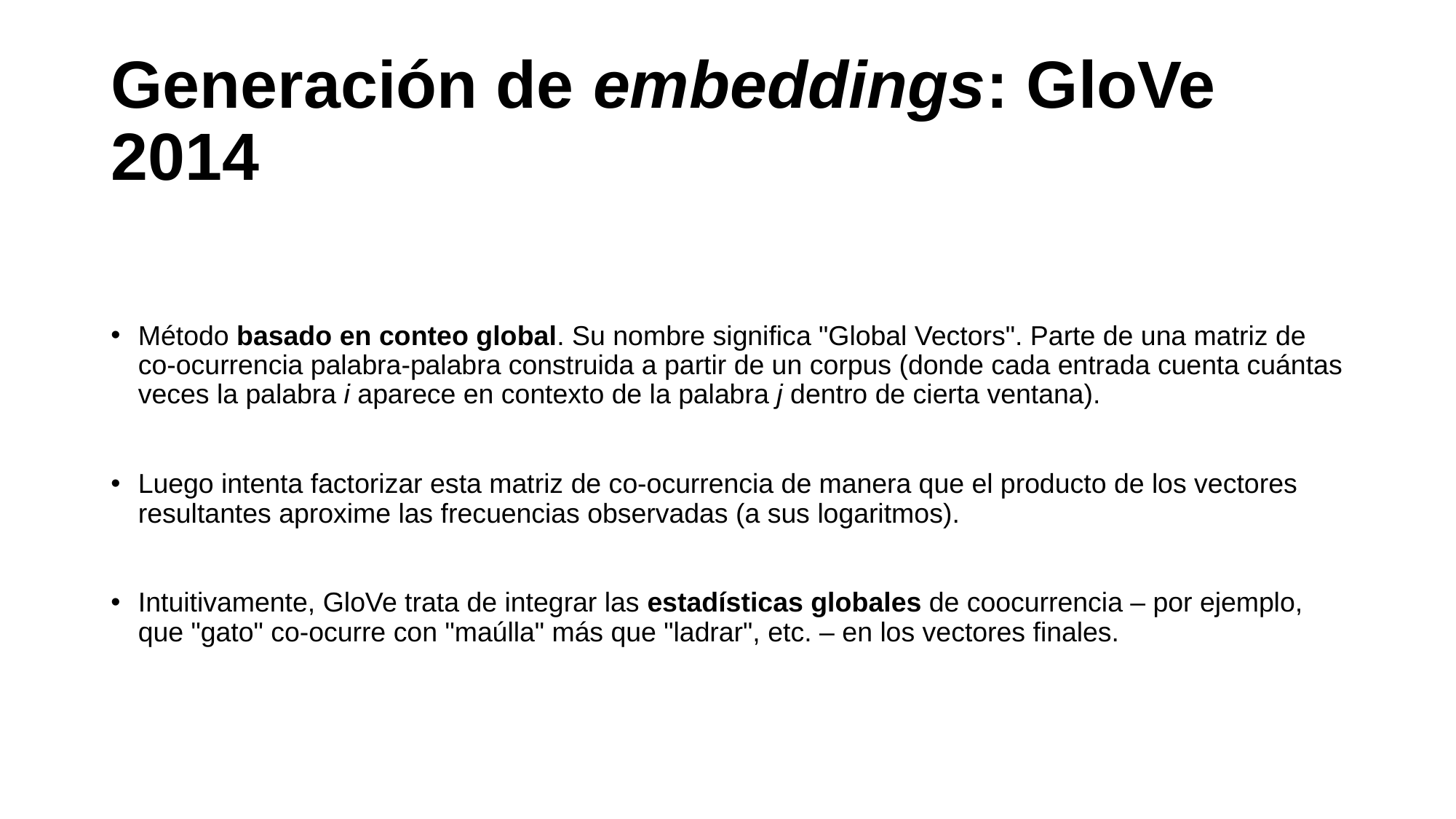

# Generación de embeddings: GloVe 2014
Método basado en conteo global. Su nombre significa "Global Vectors". Parte de una matriz de co-ocurrencia palabra-palabra construida a partir de un corpus (donde cada entrada cuenta cuántas veces la palabra i aparece en contexto de la palabra j dentro de cierta ventana).

Luego intenta factorizar esta matriz de co-ocurrencia de manera que el producto de los vectores resultantes aproxime las frecuencias observadas (a sus logaritmos).

Intuitivamente, GloVe trata de integrar las estadísticas globales de coocurrencia – por ejemplo, que "gato" co-ocurre con "maúlla" más que "ladrar", etc. – en los vectores finales.